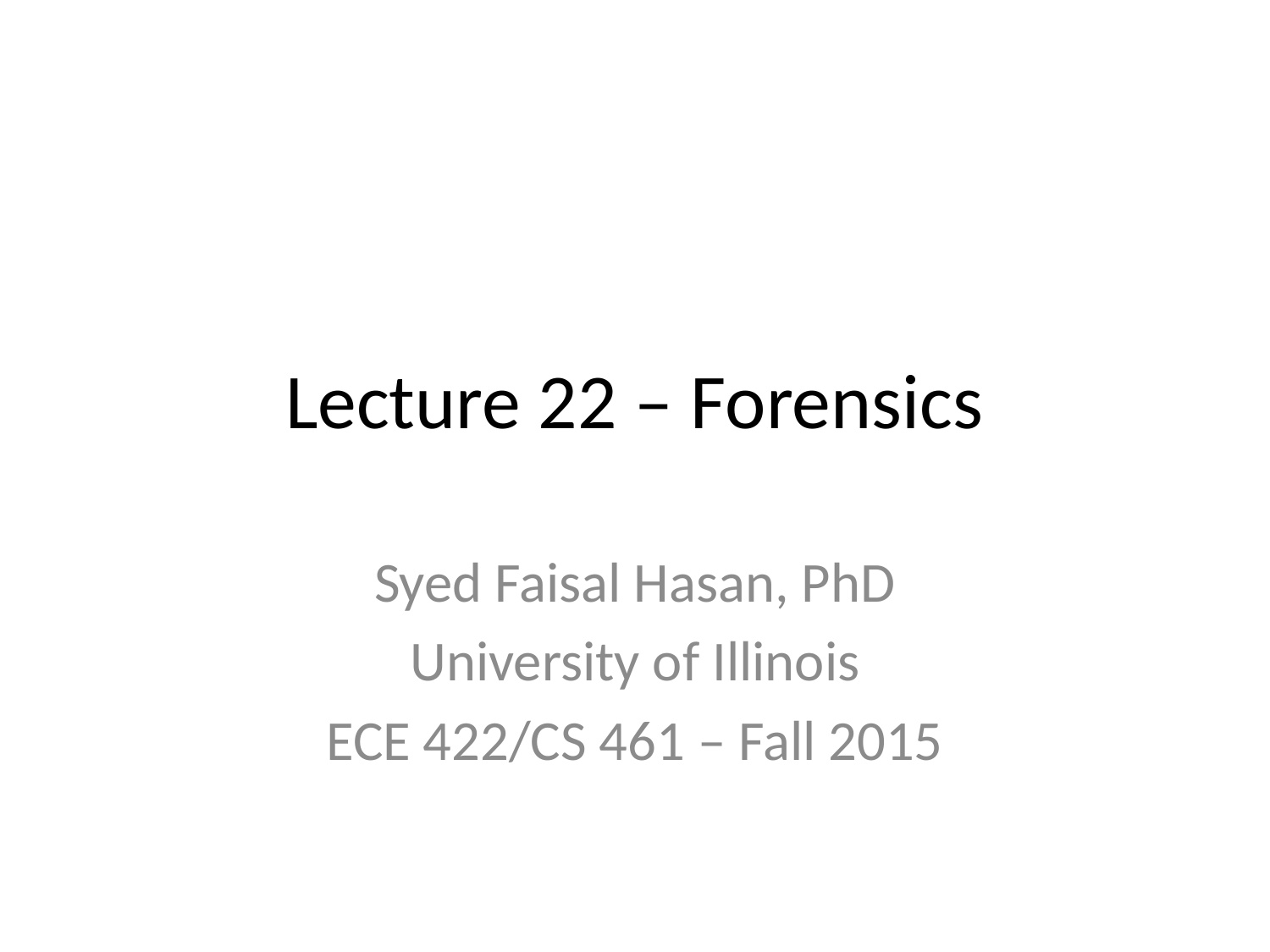

# Lecture 22 – Forensics
Syed Faisal Hasan, PhD
University of Illinois
ECE 422/CS 461 – Fall 2015